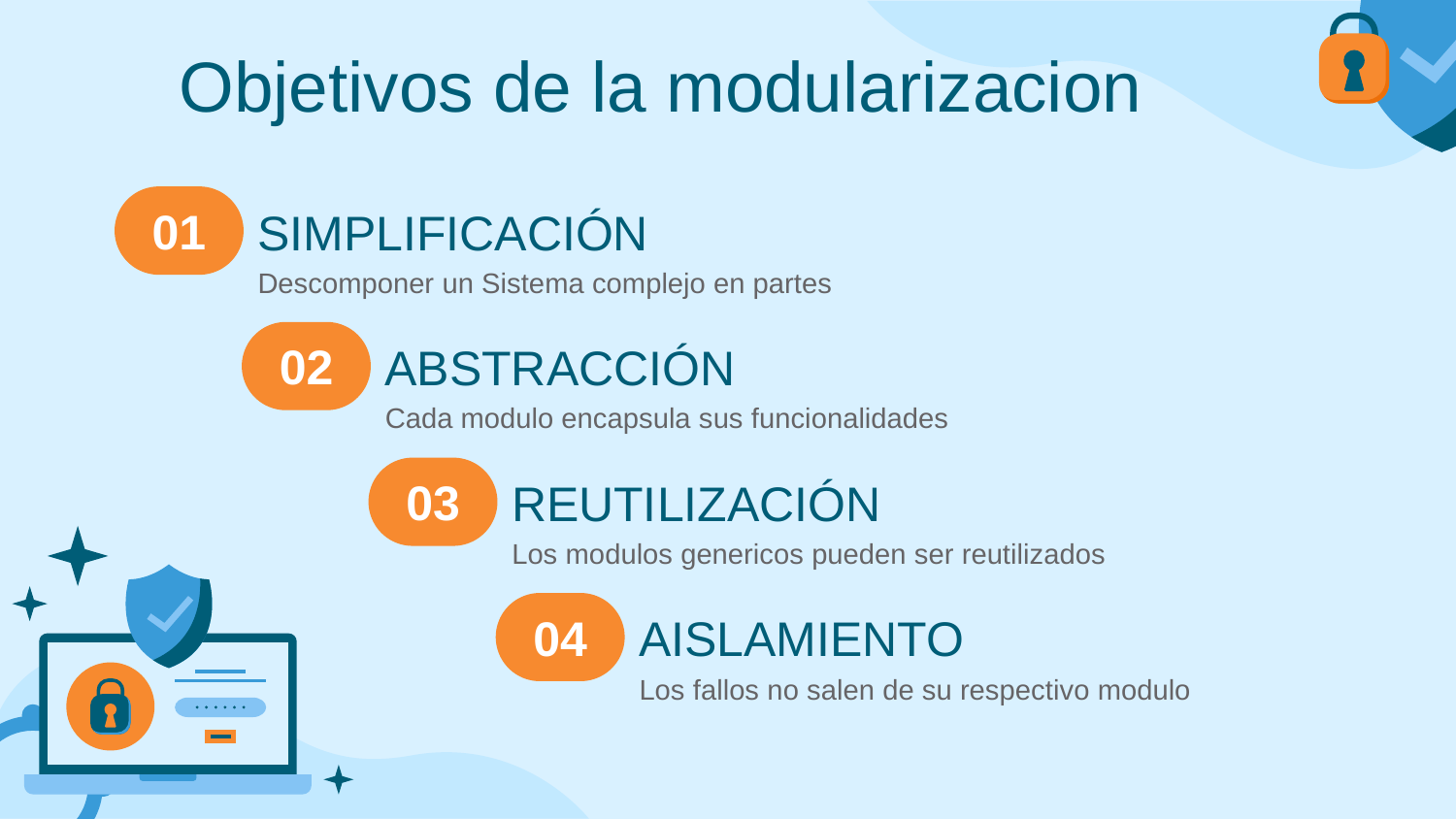

Objetivos de la modularizacion

01
# SIMPLIFICACIÓN
Descomponer un Sistema complejo en partes

02
ABSTRACCIÓN
Cada modulo encapsula sus funcionalidades

03
REUTILIZACIÓN
Los modulos genericos pueden ser reutilizados

04
AISLAMIENTO
Los fallos no salen de su respectivo modulo